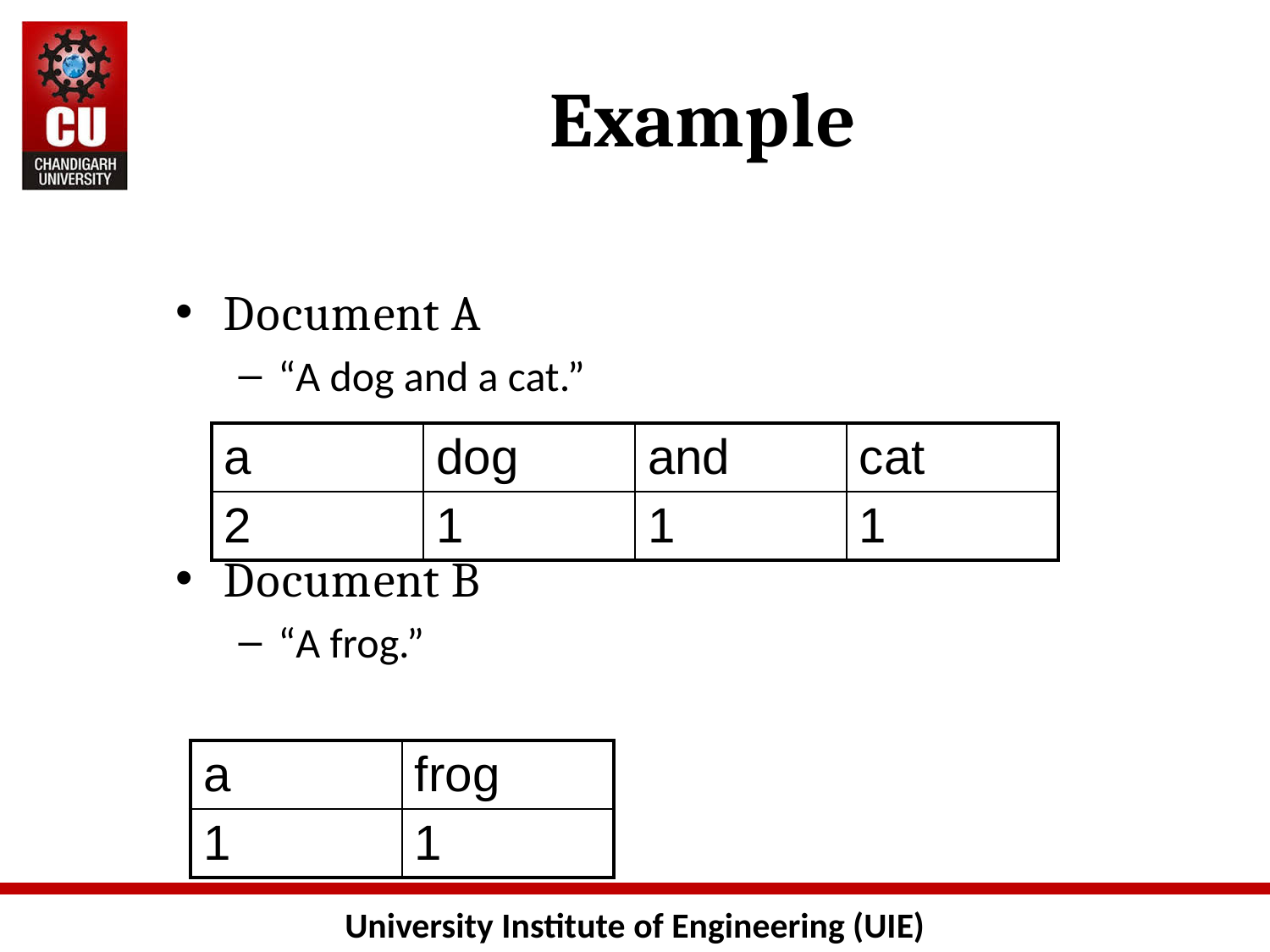

Example
Document A
“A dog and a cat.”

Document B
“A frog.”
| a | dog | and | cat |
| --- | --- | --- | --- |
| 2 | 1 | 1 | 1 |
| a | frog |
| --- | --- |
| 1 | 1 |